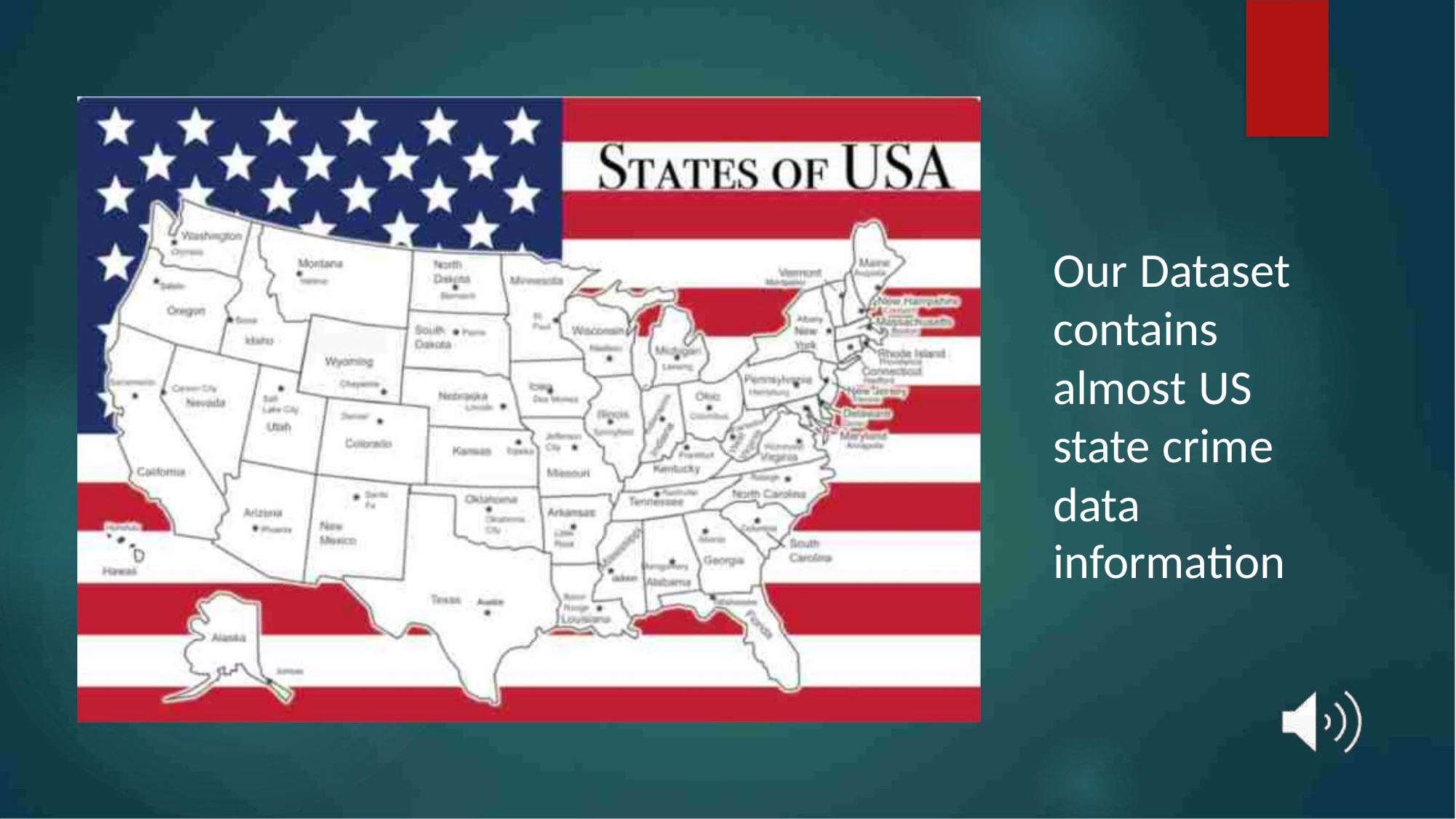

Our Dataset
contains
almost US
state crime
data
information